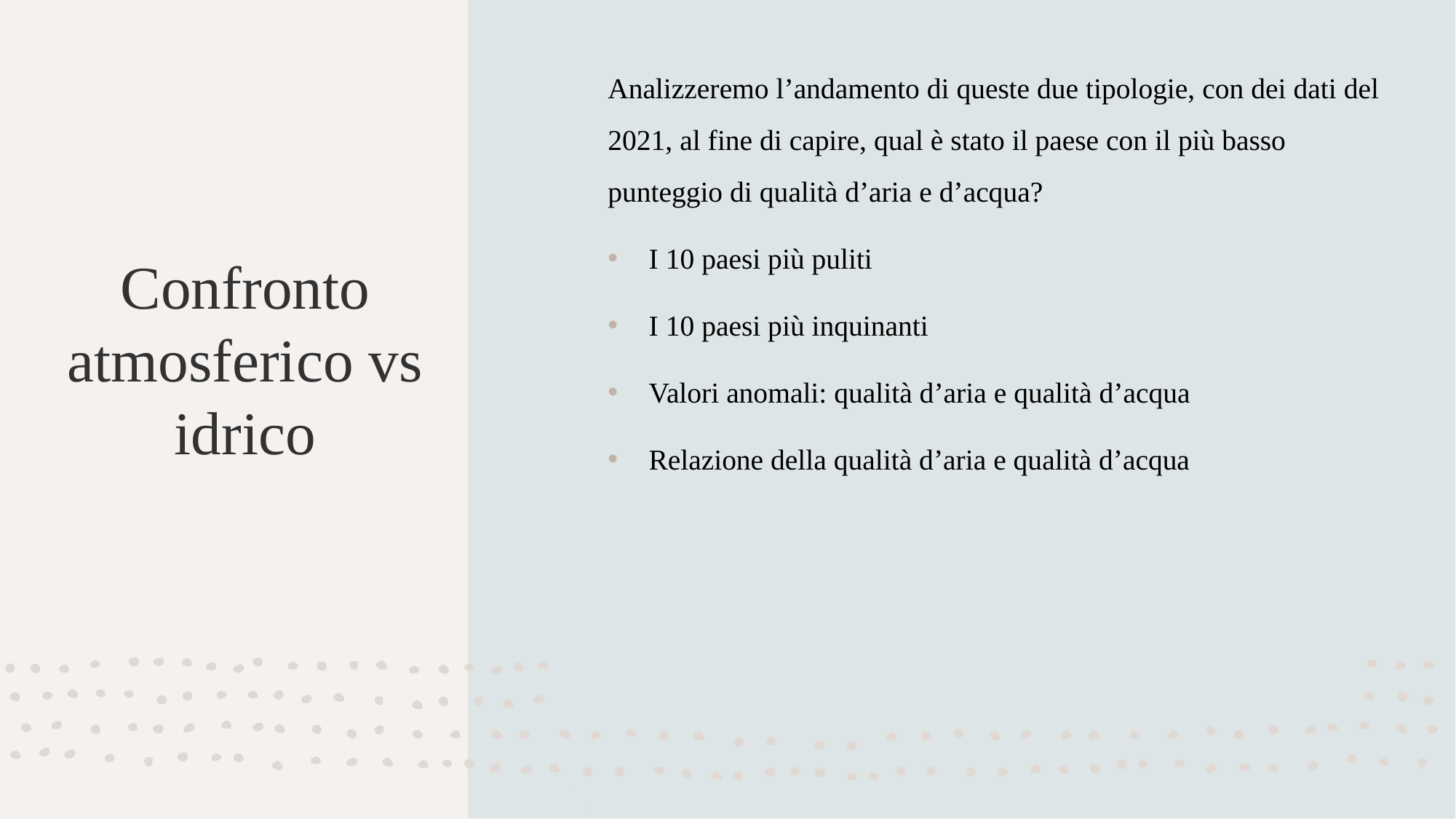

Analizzeremo l’andamento di queste due tipologie, con dei dati del 2021, al fine di capire, qual è stato il paese con il più basso  punteggio di qualità d’aria e d’acqua?
I 10 paesi più puliti
I 10 paesi più inquinanti
Valori anomali: qualità d’aria e qualità d’acqua
Relazione della qualità d’aria e qualità d’acqua
# Confronto atmosferico vs idrico

25